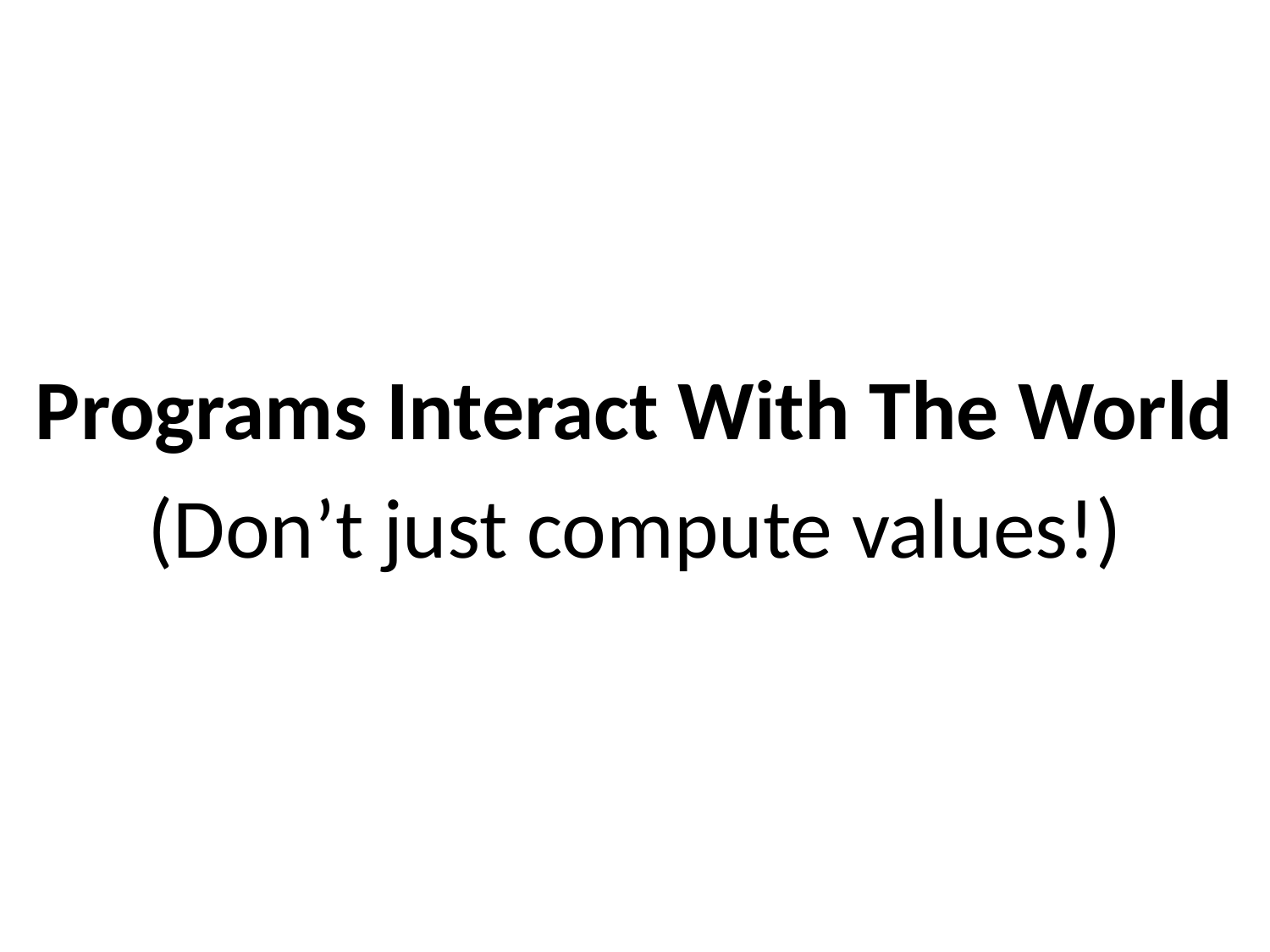

Programs Interact With The World
(Don’t just compute values!)